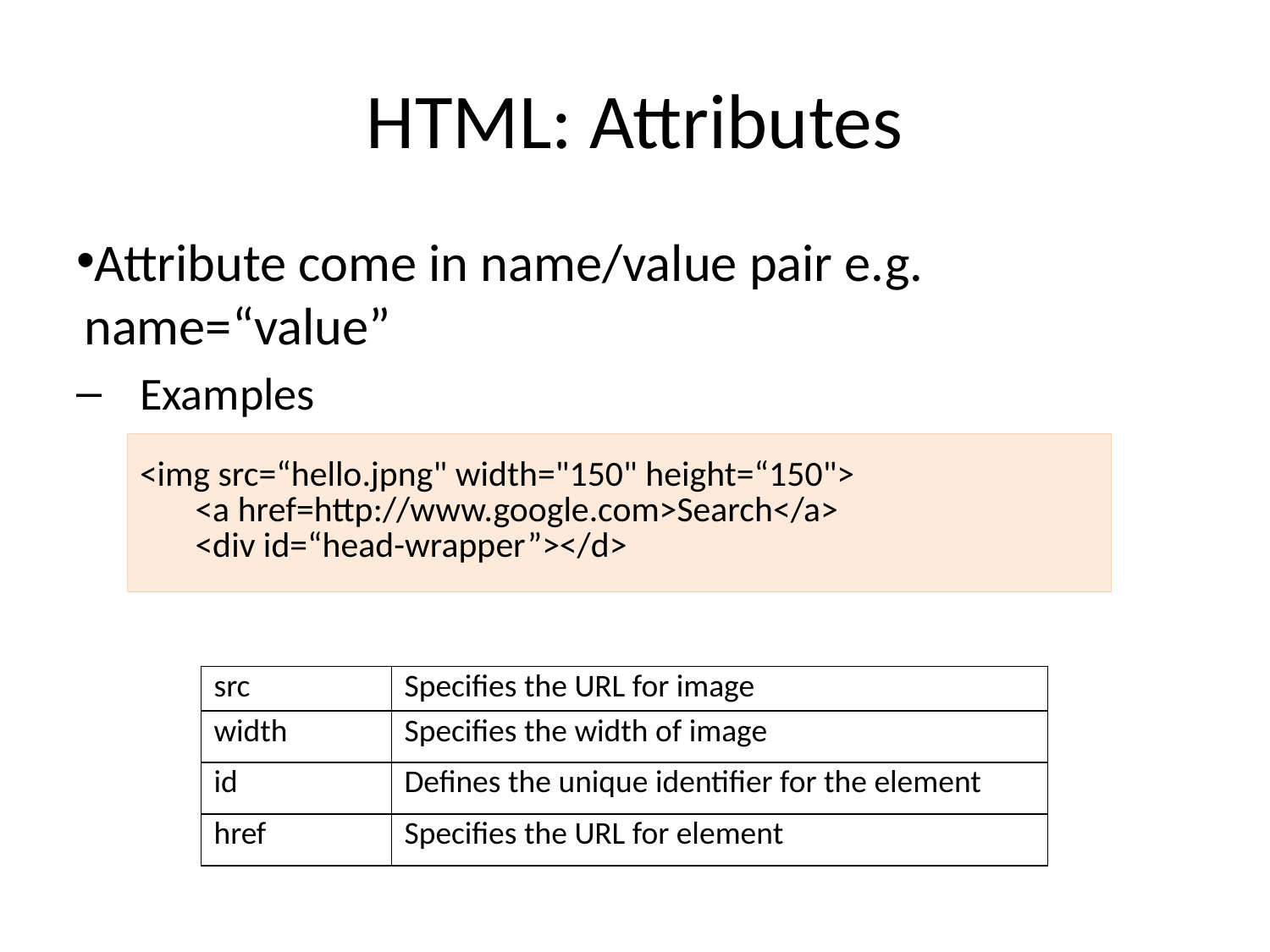

# HTML: Attributes
Attribute come in name/value pair e.g. name=“value”
Examples

<img src=“hello.jpng" width="150" height=“150">
	<a href=http://www.google.com>Search</a>
	<div id=“head-wrapper”></d>
| src | Specifies the URL for image |
| --- | --- |
| width | Specifies the width of image |
| id | Defines the unique identifier for the element |
| href | Specifies the URL for element |